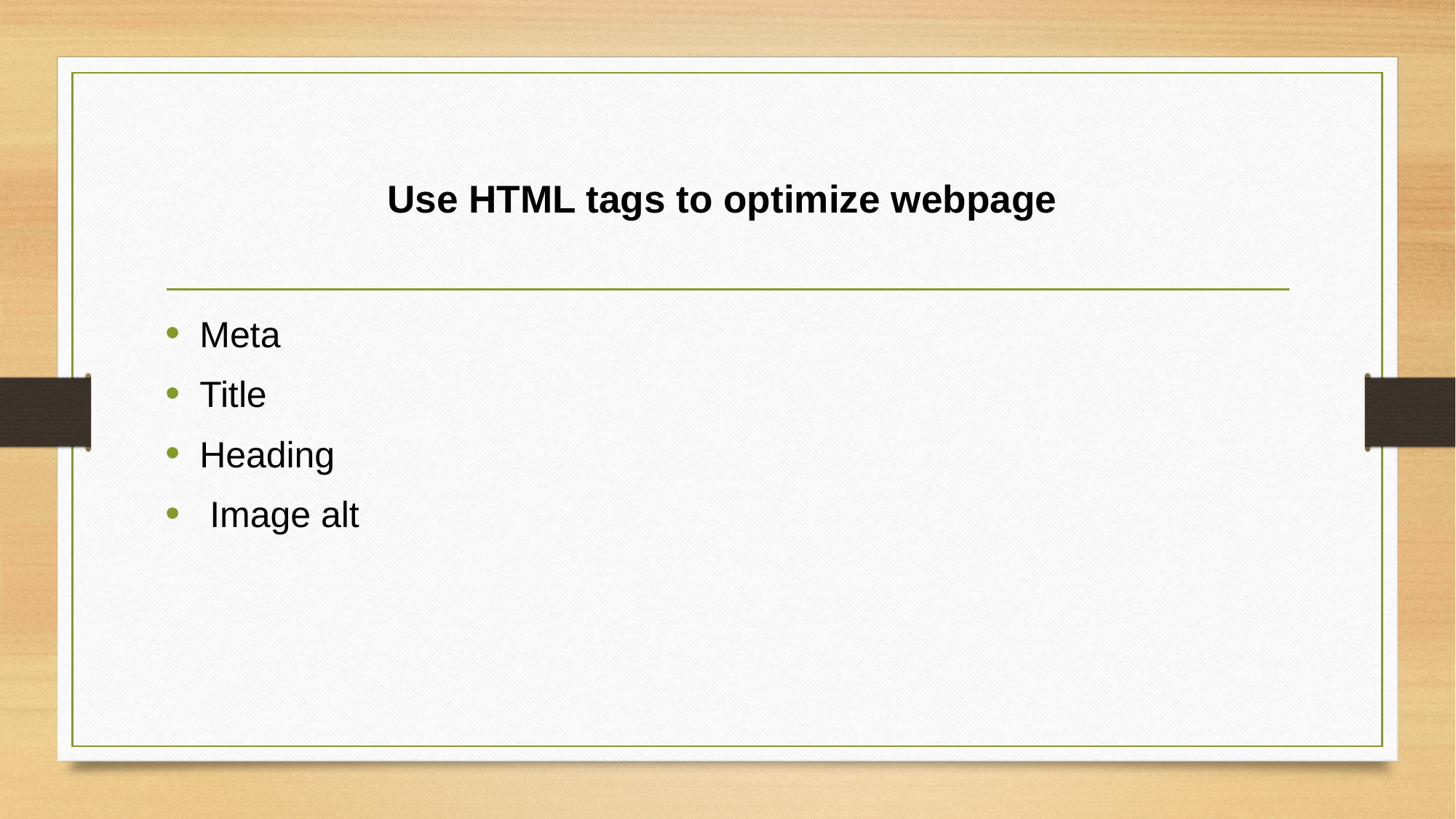

# Use HTML tags to optimize webpage
Meta
Title
Heading
 Image alt